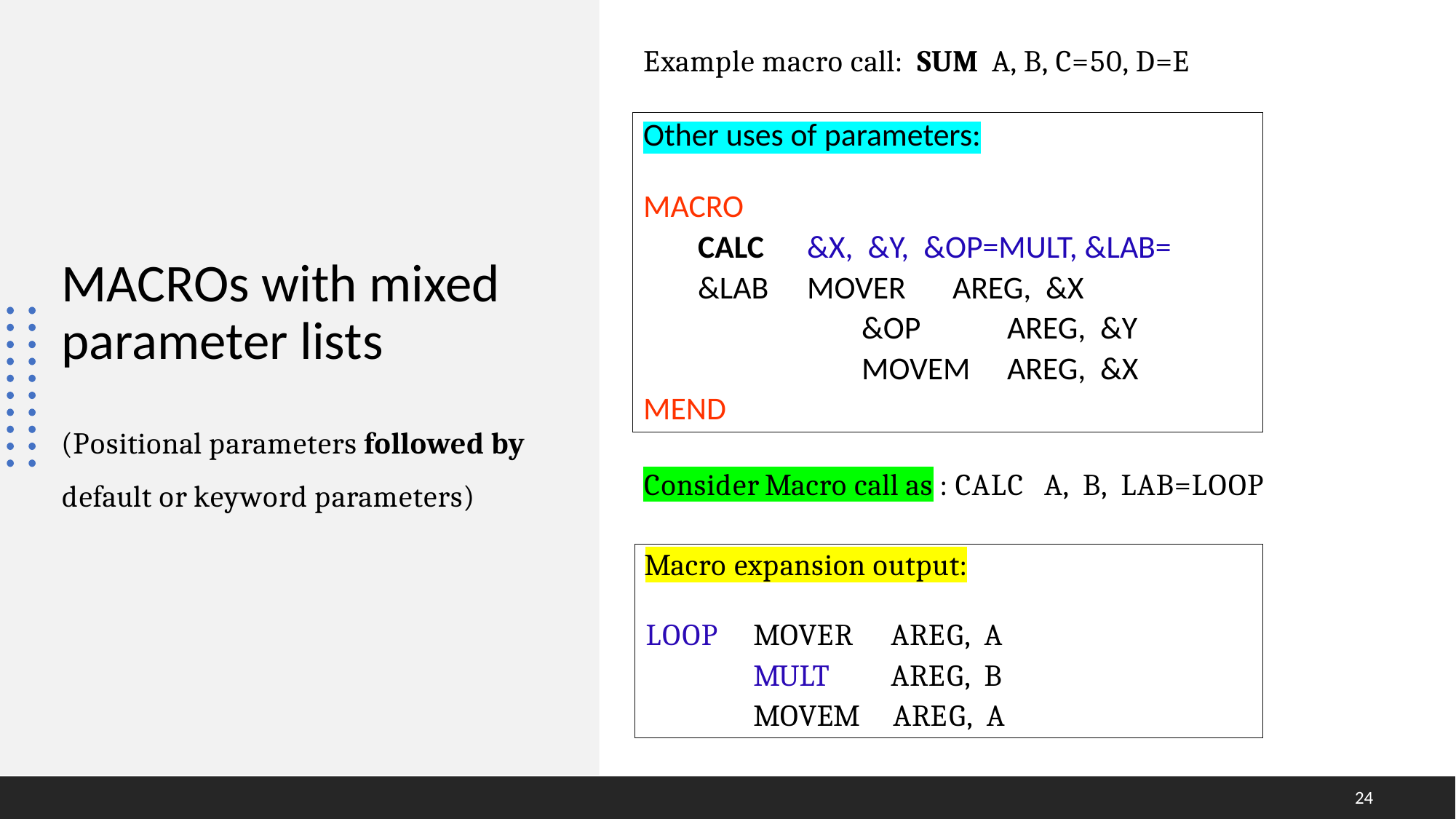

Example macro call:  SUM  A, B, C=50, D=E
Other uses of parameters:

MACRO
CALC	&X,  &Y,  &OP=MULT, &LAB=
&LAB	MOVER	     AREG,  &X
		&OP	     AREG,  &Y
		MOVEM	     AREG,  &X
MEND
# MACROs with mixed parameter lists (Positional parameters followed by default or keyword parameters)

Consider Macro call as : CALC   A,  B,  LAB=LOOP
Macro expansion output:

LOOP	MOVER	    AREG,  A
	MULT	    AREG,  B
	MOVEM     AREG,  A
24